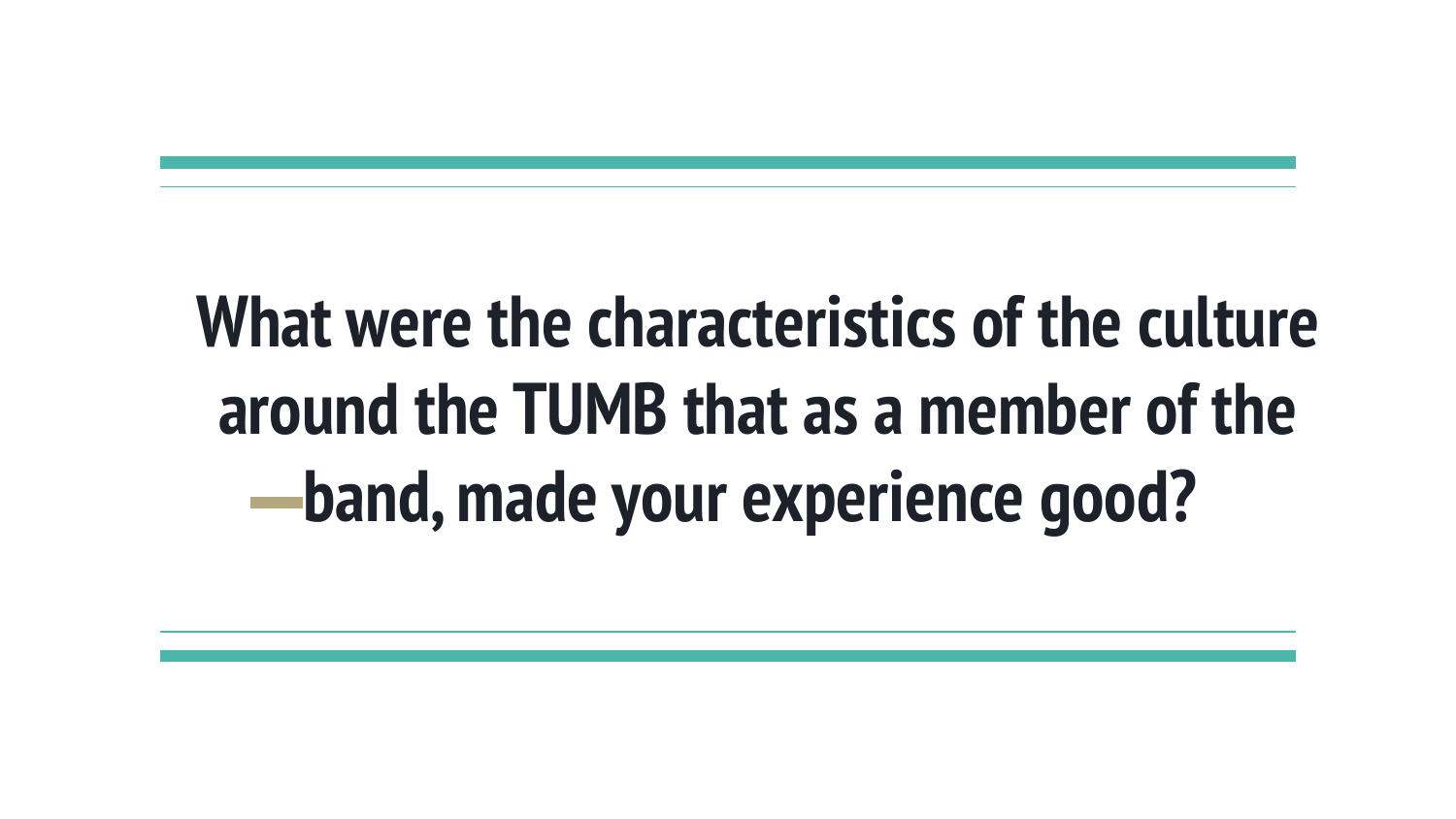

# What were the characteristics of the culture around the TUMB that as a member of the band, made your experience good?